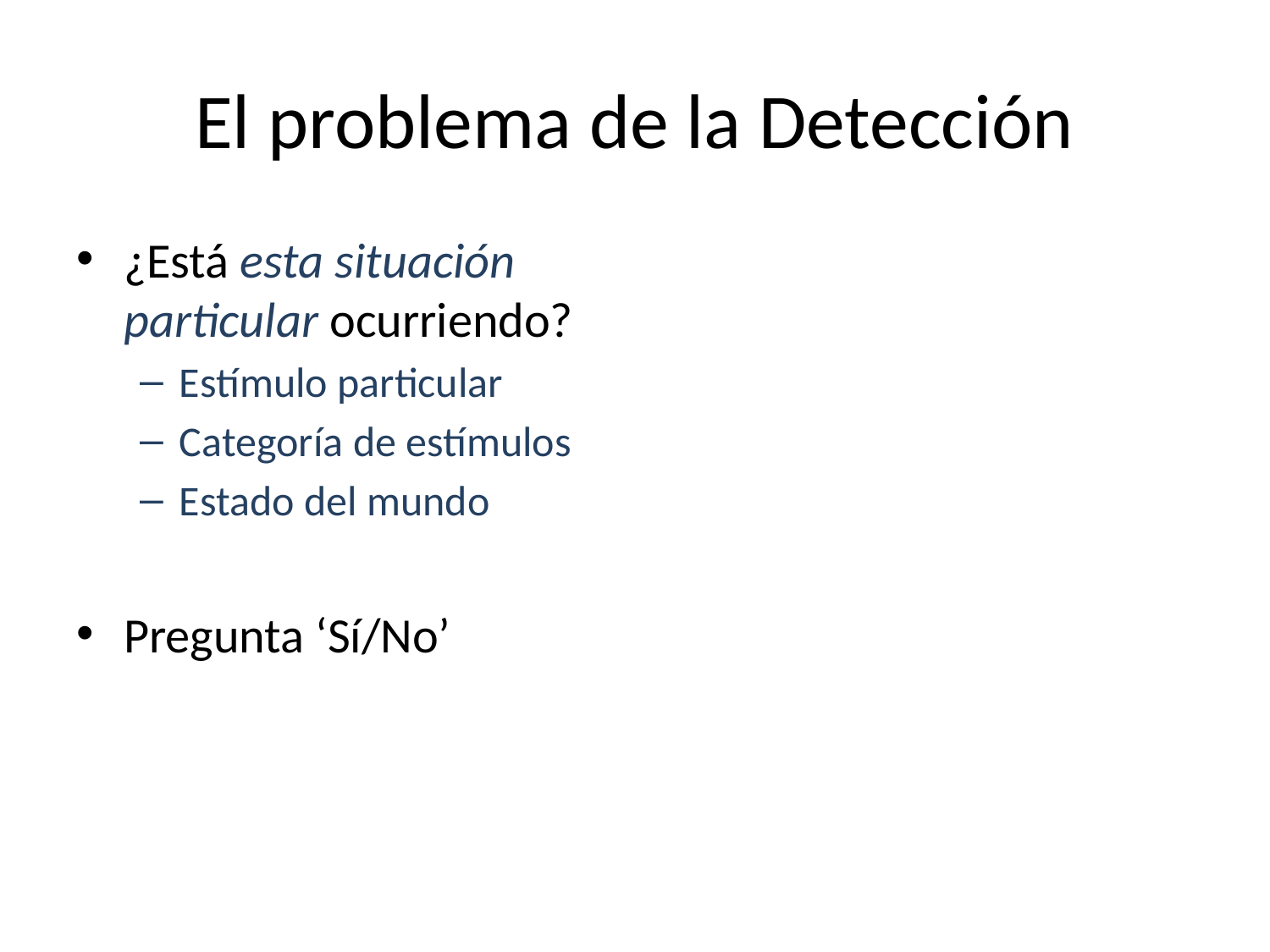

# El problema de la Detección
¿Está esta situación particular ocurriendo?
Estímulo particular
Categoría de estímulos
Estado del mundo

Pregunta ‘Sí/No’